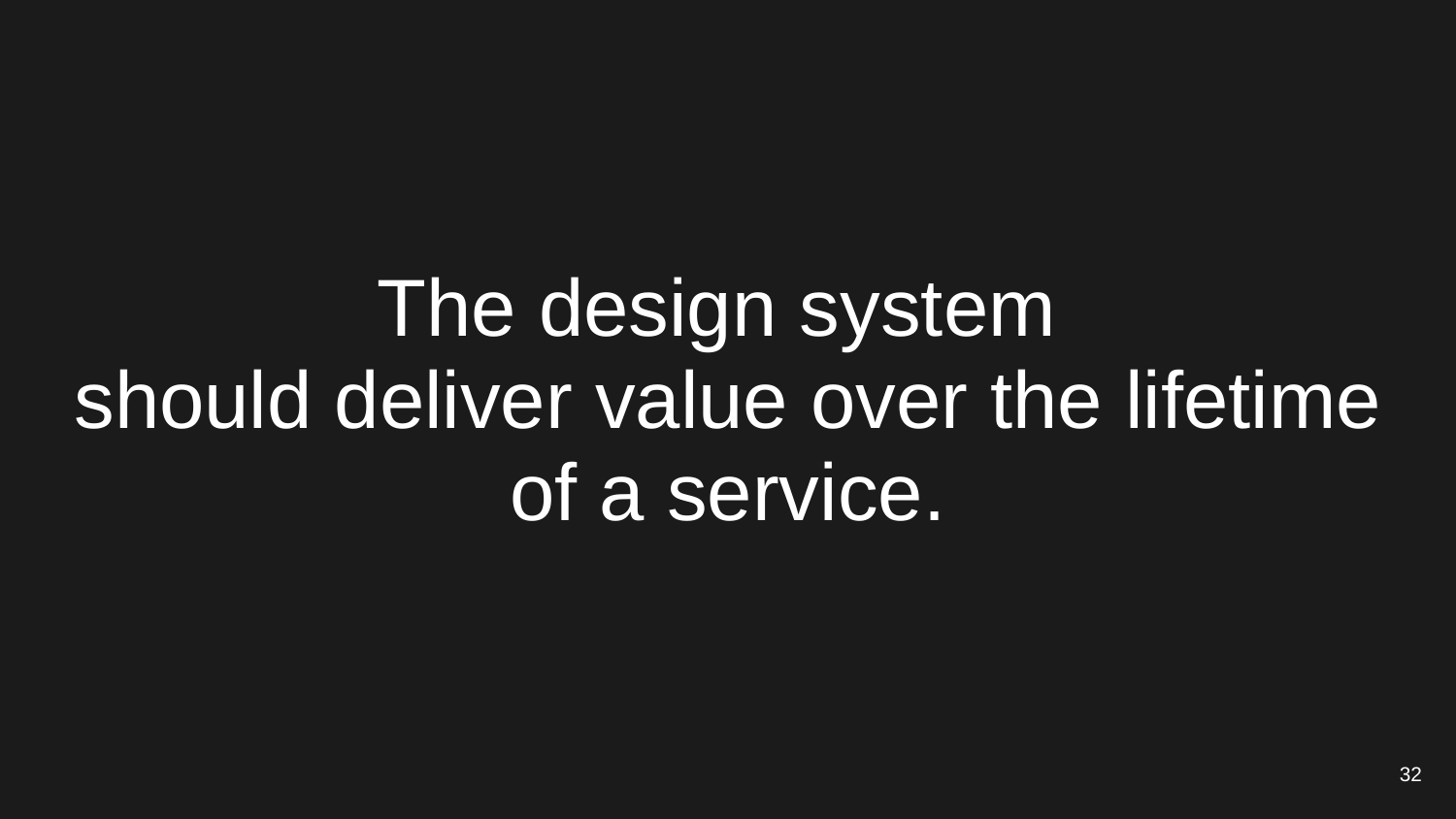

# The design system should deliver value over the lifetime of a service.
32